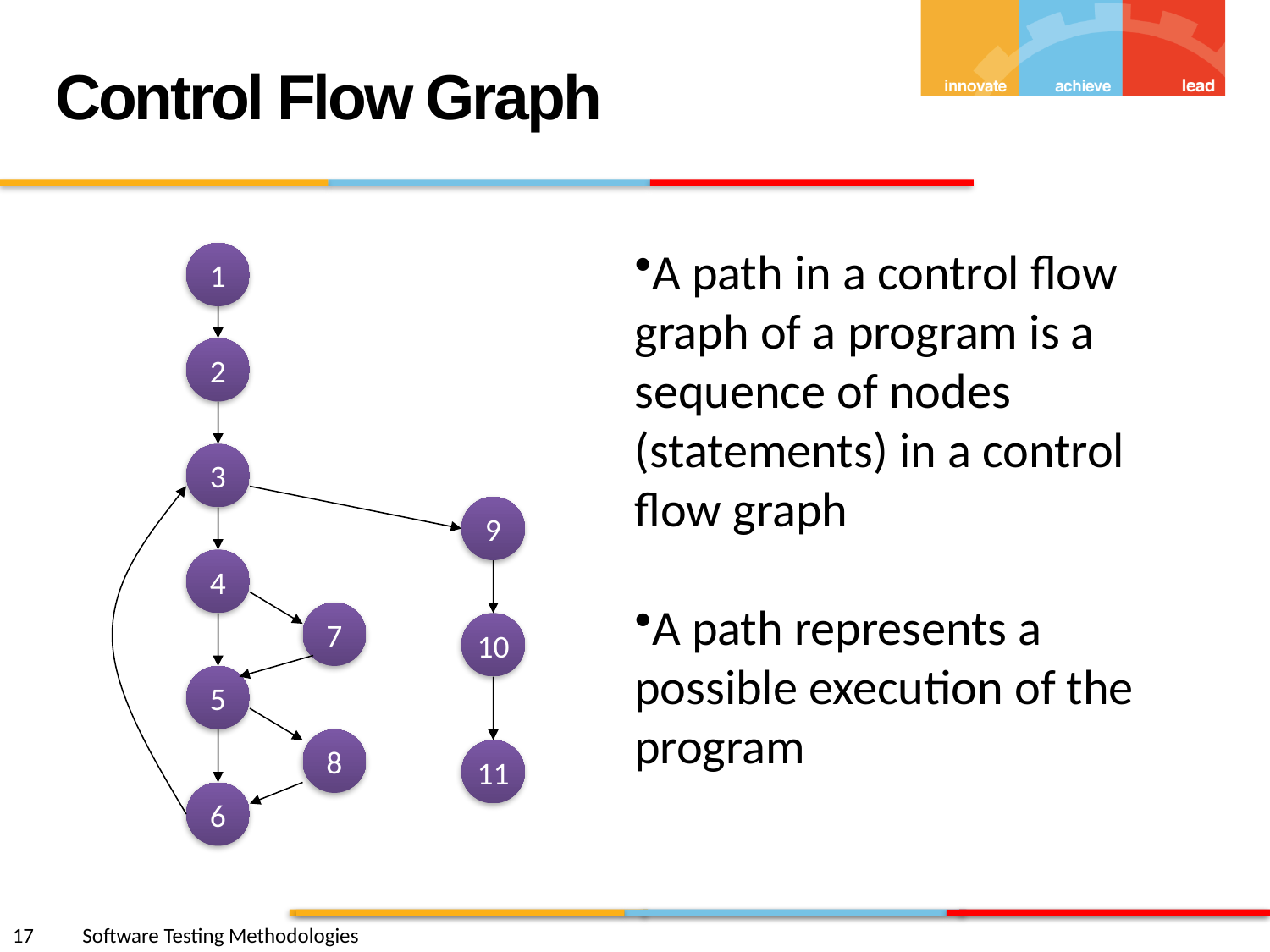

Control Flow Graph
A path in a control flow graph of a program is a sequence of nodes (statements) in a control flow graph

A path represents a possible execution of the program
1

2

3

9

4

7

10

5

8
11
6